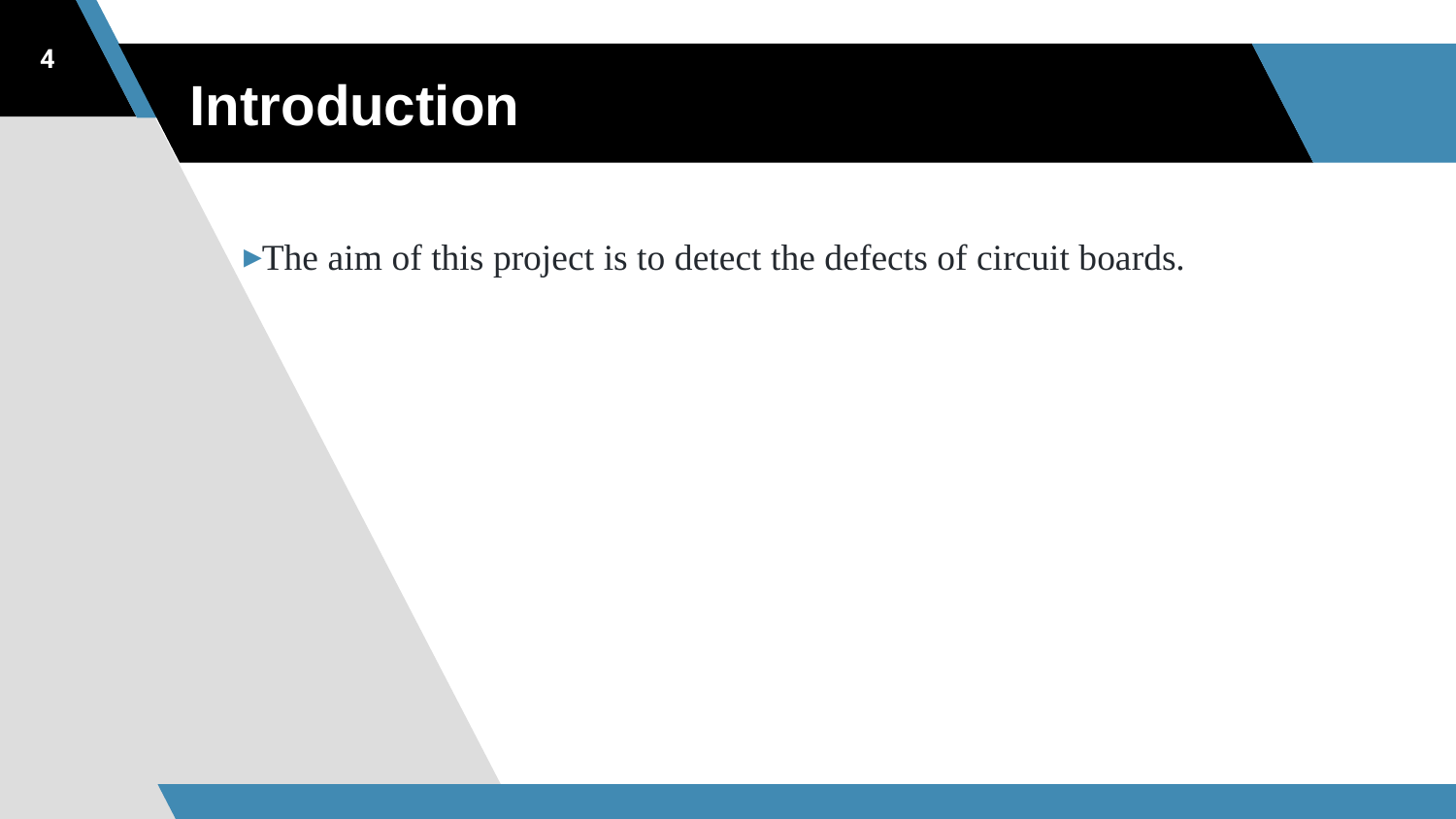

4
# Introduction
The aim of this project is to detect the defects of circuit boards.